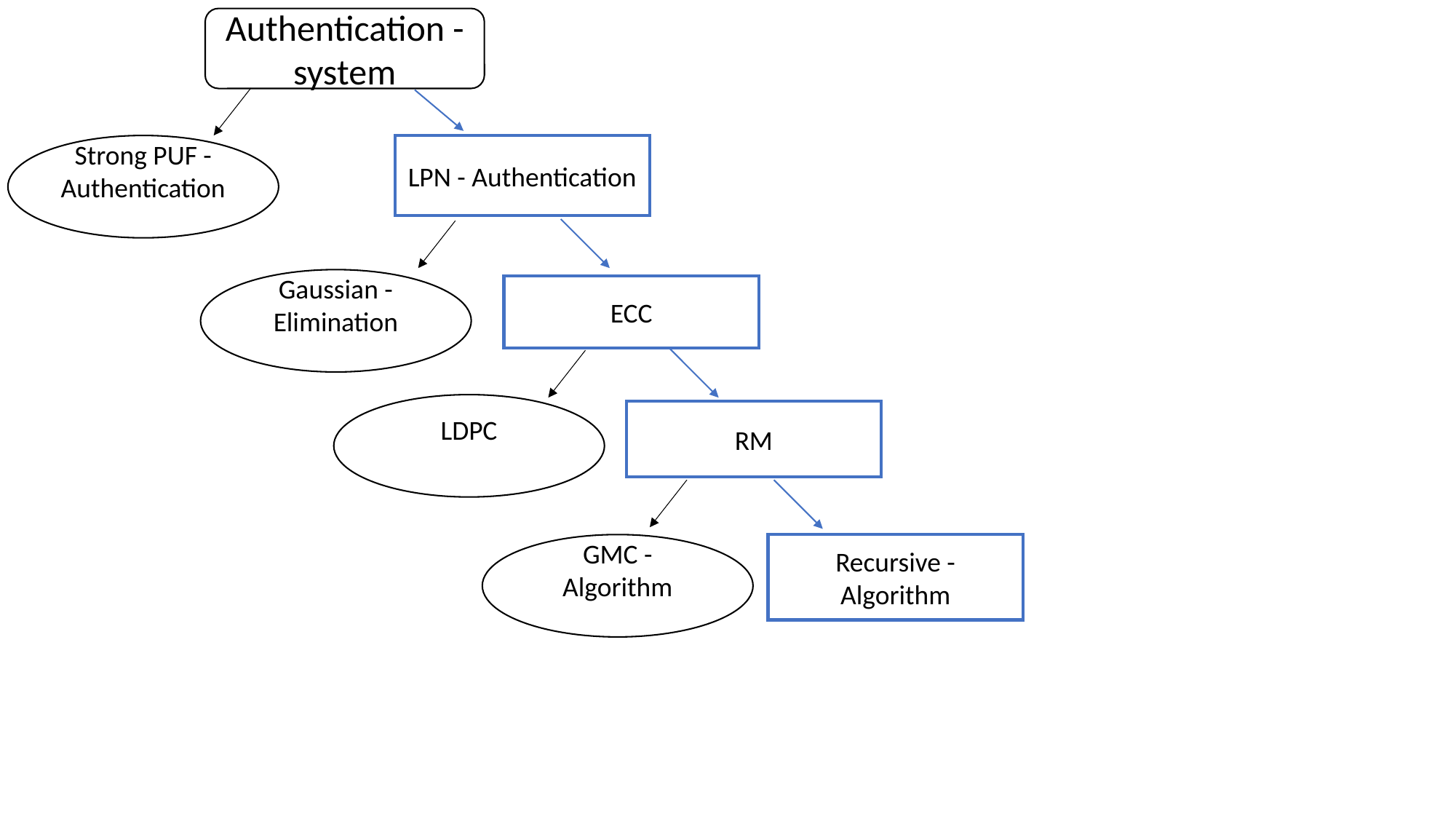

Authentication - system

Strong PUF - Authentication

LPN - Authentication

Gaussian - Elimination

ECC

LDPC

RM
GMC - Algorithm

Recursive - Algorithm